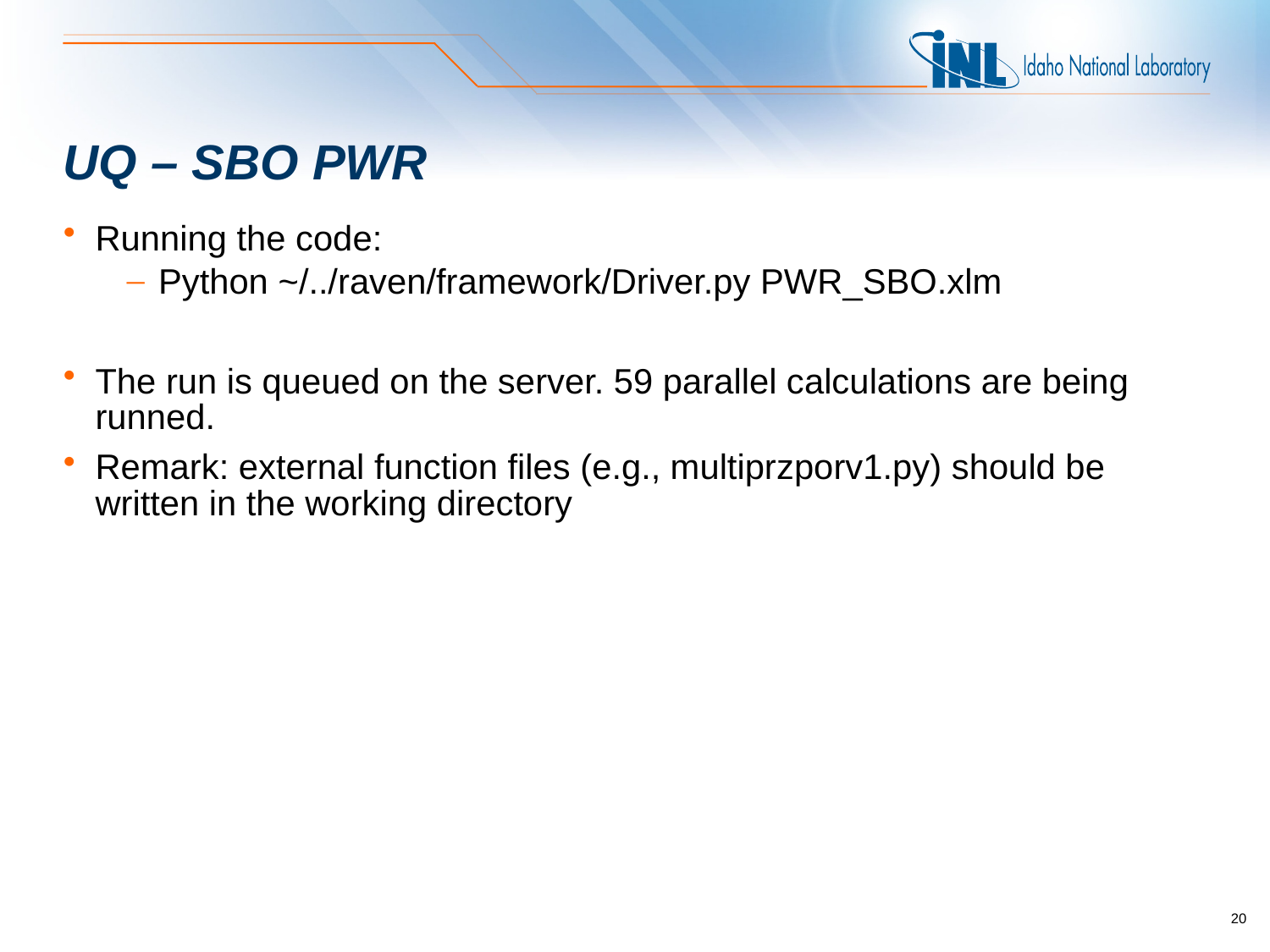

# UQ – SBO PWR
Running the code:
Python ~/../raven/framework/Driver.py PWR_SBO.xlm

The run is queued on the server. 59 parallel calculations are being runned.
Remark: external function files (e.g., multiprzporv1.py) should be written in the working directory
20